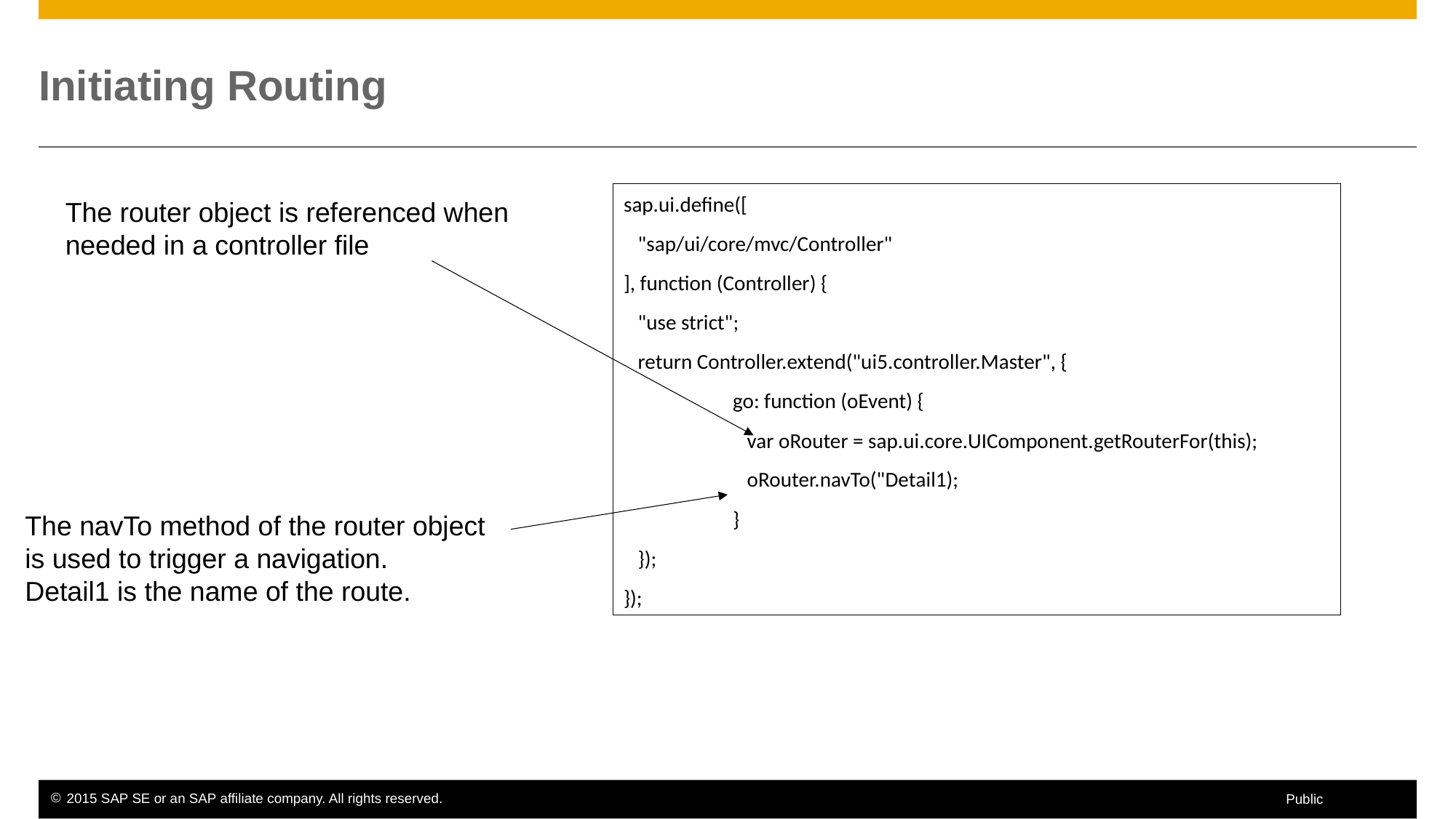

# Initiating Routing
sap.ui.define([
   "sap/ui/core/mvc/Controller"
], function (Controller) {
   "use strict";
   return Controller.extend("ui5.controller.Master", {
	go: function (oEvent) {
	   var oRouter = sap.ui.core.UIComponent.getRouterFor(this);
	   oRouter.navTo("Detail1);
	}
   });
});
The router object is referenced when
needed in a controller file
The navTo method of the router object
is used to trigger a navigation.
Detail1 is the name of the route.